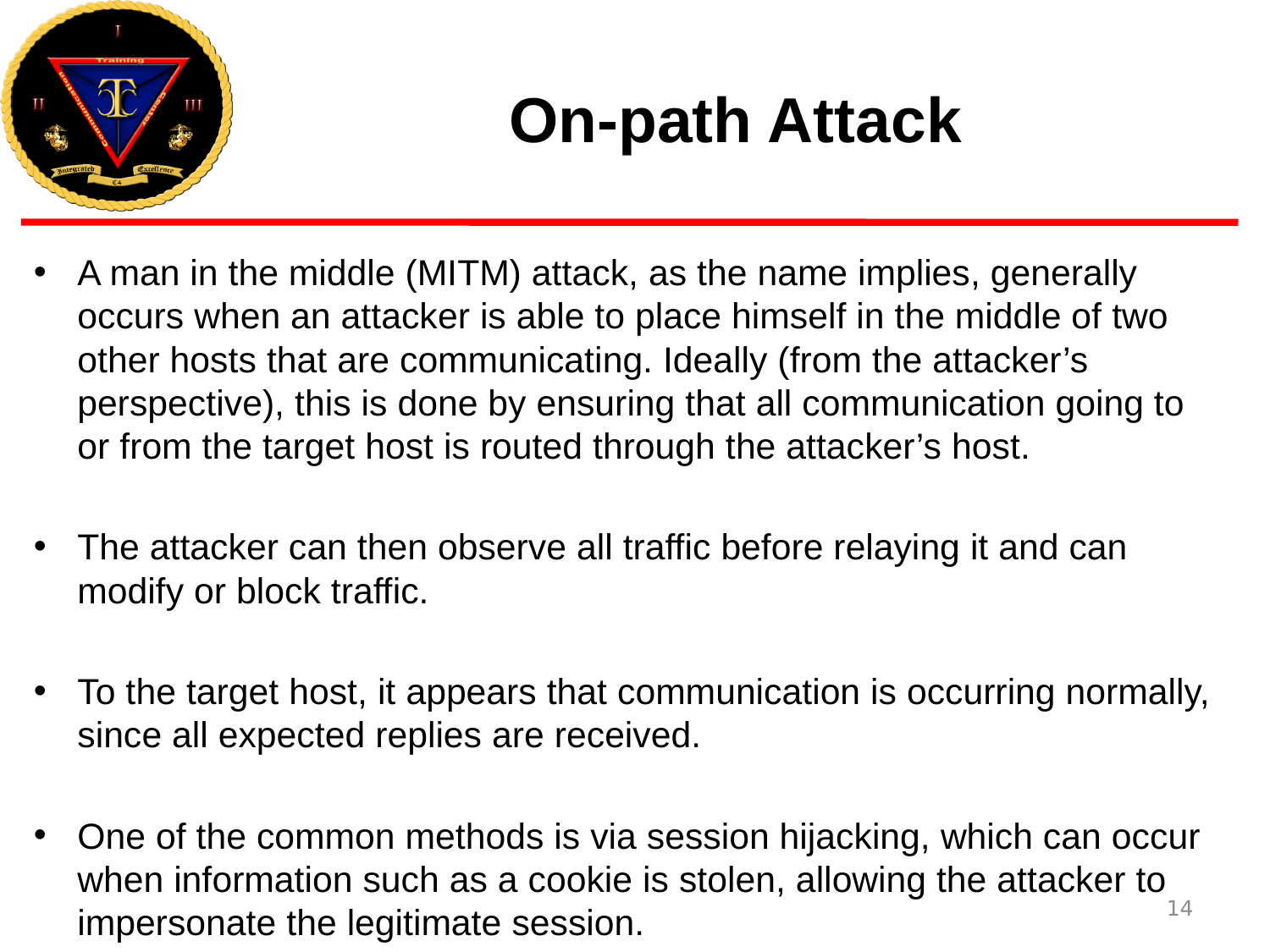

# On-path Attack
A man in the middle (MITM) attack, as the name implies, generally occurs when an attacker is able to place himself in the middle of two other hosts that are communicating. Ideally (from the attacker’s perspective), this is done by ensuring that all communication going to or from the target host is routed through the attacker’s host.

The attacker can then observe all traffic before relaying it and can modify or block traffic.

To the target host, it appears that communication is occurring normally, since all expected replies are received.

One of the common methods is via session hijacking, which can occur when information such as a cookie is stolen, allowing the attacker to impersonate the legitimate session.
14